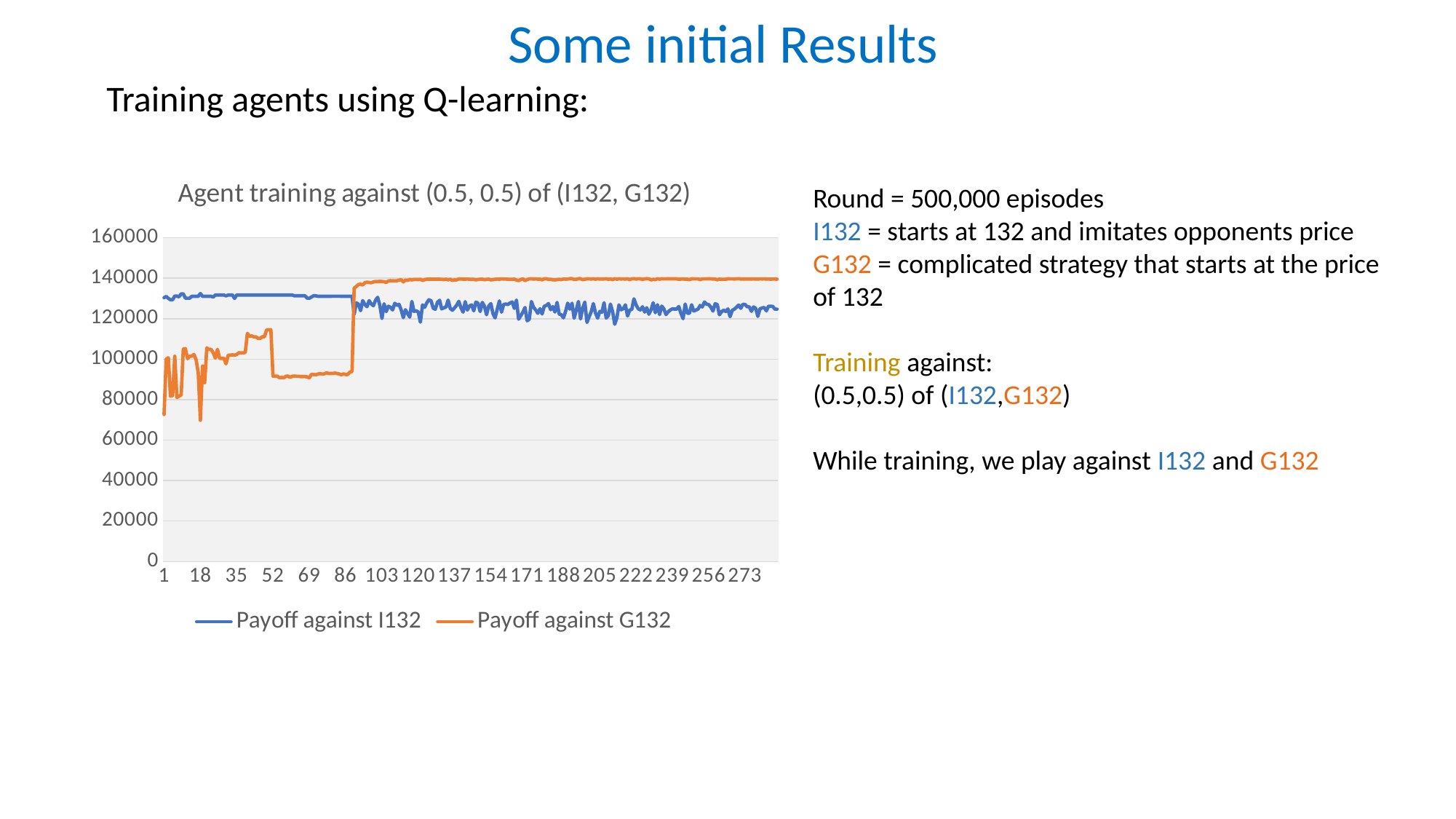

# Some initial Results
Training agents using Q-learning:

### Chart: Agent training against (0.5, 0.5) of (I132, G132)

| Category | Payoff against I132 | Payoff against G132 |
|---|---|---|
| 1 | 130390.0 | 72659.0 |
| 2 | 130997.0 | 100024.0 |
| 3 | 130064.0 | 100708.0 |
| 4 | 129372.0 | 81705.0 |
| 5 | 129372.0 | 82025.0 |
| 6 | 131170.0 | 101447.0 |
| 7 | 131170.0 | 81044.0 |
| 8 | 130803.0 | 81828.0 |
| 9 | 132294.0 | 82216.0 |
| 10 | 132294.0 | 105066.0 |
| 11 | 130140.0 | 105181.0 |
| 12 | 130140.0 | 100240.0 |
| 13 | 130140.0 | 101450.0 |
| 14 | 131097.0 | 101524.0 |
| 15 | 131097.0 | 102340.0 |
| 16 | 131097.0 | 99688.0 |
| 17 | 131097.0 | 93282.0 |
| 18 | 132431.0 | 69769.0 |
| 19 | 131077.0 | 96591.0 |
| 20 | 131077.0 | 88399.0 |
| 21 | 131077.0 | 105613.0 |
| 22 | 131077.0 | 104773.0 |
| 23 | 131077.0 | 104903.0 |
| 24 | 130725.0 | 103177.0 |
| 25 | 131708.0 | 100528.0 |
| 26 | 131708.0 | 104855.0 |
| 27 | 131708.0 | 100366.0 |
| 28 | 131708.0 | 100399.0 |
| 29 | 131708.0 | 100455.0 |
| 30 | 131291.0 | 97692.0 |
| 31 | 131708.0 | 101946.0 |
| 32 | 131708.0 | 102012.0 |
| 33 | 131708.0 | 102116.0 |
| 34 | 130004.0 | 102004.0 |
| 35 | 131708.0 | 102278.0 |
| 36 | 131708.0 | 103187.0 |
| 37 | 131708.0 | 103135.0 |
| 38 | 131708.0 | 103135.0 |
| 39 | 131708.0 | 103332.0 |
| 40 | 131708.0 | 112754.0 |
| 41 | 131708.0 | 111262.0 |
| 42 | 131708.0 | 111531.0 |
| 43 | 131708.0 | 111022.0 |
| 44 | 131708.0 | 111022.0 |
| 45 | 131708.0 | 110267.0 |
| 46 | 131708.0 | 110267.0 |
| 47 | 131708.0 | 111080.0 |
| 48 | 131708.0 | 111080.0 |
| 49 | 131708.0 | 114509.0 |
| 50 | 131708.0 | 114517.0 |
| 51 | 131708.0 | 114561.0 |
| 52 | 131717.0 | 91613.0 |
| 53 | 131717.0 | 91651.0 |
| 54 | 131717.0 | 91623.0 |
| 55 | 131717.0 | 90822.0 |
| 56 | 131717.0 | 90982.0 |
| 57 | 131717.0 | 90799.0 |
| 58 | 131717.0 | 91546.0 |
| 59 | 131717.0 | 91676.0 |
| 60 | 131717.0 | 91004.0 |
| 61 | 131708.0 | 91583.0 |
| 62 | 131320.0 | 91669.0 |
| 63 | 131320.0 | 91550.0 |
| 64 | 131329.0 | 91530.0 |
| 65 | 131329.0 | 91399.0 |
| 66 | 131329.0 | 91387.0 |
| 67 | 131320.0 | 91388.0 |
| 68 | 130149.0 | 91271.0 |
| 69 | 130149.0 | 90799.0 |
| 70 | 130713.0 | 92538.0 |
| 71 | 131320.0 | 92437.0 |
| 72 | 131320.0 | 92251.0 |
| 73 | 131104.0 | 92642.0 |
| 74 | 131104.0 | 92870.0 |
| 75 | 131104.0 | 92662.0 |
| 76 | 131104.0 | 92756.0 |
| 77 | 131104.0 | 93250.0 |
| 78 | 131094.0 | 92954.0 |
| 79 | 131094.0 | 92911.0 |
| 80 | 131127.0 | 92911.0 |
| 81 | 131127.0 | 93153.0 |
| 82 | 131127.0 | 92874.0 |
| 83 | 131127.0 | 92713.0 |
| 84 | 131094.0 | 92293.0 |
| 85 | 131104.0 | 92738.0 |
| 86 | 131104.0 | 92428.0 |
| 87 | 131104.0 | 92428.0 |
| 88 | 131104.0 | 93633.0 |
| 89 | 131104.0 | 93921.0 |
| 90 | 122143.0 | 135123.0 |
| 91 | 127842.0 | 135931.0 |
| 92 | 127203.0 | 136922.0 |
| 93 | 123985.0 | 137048.0 |
| 94 | 128954.0 | 136664.0 |
| 95 | 127039.0 | 137785.0 |
| 96 | 125952.0 | 138060.0 |
| 97 | 128920.0 | 137903.0 |
| 98 | 127291.0 | 137811.0 |
| 99 | 126430.0 | 138121.0 |
| 100 | 129111.0 | 138379.0 |
| 101 | 130581.0 | 138392.0 |
| 102 | 126624.0 | 138485.0 |
| 103 | 120140.0 | 138412.0 |
| 104 | 127373.0 | 138297.0 |
| 105 | 123514.0 | 137968.0 |
| 106 | 126186.0 | 138666.0 |
| 107 | 125643.0 | 138796.0 |
| 108 | 124365.0 | 138766.0 |
| 109 | 127625.0 | 138672.0 |
| 110 | 126592.0 | 138743.0 |
| 111 | 127125.0 | 139092.0 |
| 112 | 124351.0 | 139249.0 |
| 113 | 120498.0 | 138200.0 |
| 114 | 124453.0 | 139094.0 |
| 115 | 122555.0 | 138940.0 |
| 116 | 120775.0 | 139367.0 |
| 117 | 128536.0 | 139186.0 |
| 118 | 123605.0 | 139369.0 |
| 119 | 123944.0 | 139402.0 |
| 120 | 123292.0 | 139322.0 |
| 121 | 118311.0 | 139471.0 |
| 122 | 126812.0 | 138929.0 |
| 123 | 125605.0 | 139317.0 |
| 124 | 127822.0 | 139509.0 |
| 125 | 129368.0 | 139509.0 |
| 126 | 128816.0 | 139551.0 |
| 127 | 125182.0 | 139516.0 |
| 128 | 124683.0 | 139536.0 |
| 129 | 128068.0 | 139505.0 |
| 130 | 129110.0 | 139507.0 |
| 131 | 124835.0 | 139466.0 |
| 132 | 125394.0 | 139318.0 |
| 133 | 125711.0 | 139526.0 |
| 134 | 129194.0 | 139217.0 |
| 135 | 125109.0 | 139505.0 |
| 136 | 124178.0 | 138917.0 |
| 137 | 125358.0 | 139213.0 |
| 138 | 126663.0 | 139170.0 |
| 139 | 128580.0 | 139636.0 |
| 140 | 125466.0 | 139638.0 |
| 141 | 123245.0 | 139531.0 |
| 142 | 128415.0 | 139530.0 |
| 143 | 124285.0 | 139588.0 |
| 144 | 126317.0 | 139482.0 |
| 145 | 126808.0 | 139419.0 |
| 146 | 123863.0 | 139469.0 |
| 147 | 128228.0 | 139180.0 |
| 148 | 127624.0 | 139380.0 |
| 149 | 123537.0 | 139508.0 |
| 150 | 128063.0 | 139529.0 |
| 151 | 126167.0 | 139278.0 |
| 152 | 121983.0 | 139449.0 |
| 153 | 126203.0 | 139531.0 |
| 154 | 127493.0 | 139182.0 |
| 155 | 122518.0 | 139293.0 |
| 156 | 120403.0 | 139494.0 |
| 157 | 124736.0 | 139589.0 |
| 158 | 128771.0 | 139483.0 |
| 159 | 123244.0 | 139682.0 |
| 160 | 127031.0 | 139594.0 |
| 161 | 127266.0 | 139573.0 |
| 162 | 127006.0 | 139505.0 |
| 163 | 127792.0 | 139395.0 |
| 164 | 128250.0 | 139468.0 |
| 165 | 125134.0 | 139525.0 |
| 166 | 129190.0 | 139095.0 |
| 167 | 119770.0 | 138801.0 |
| 168 | 121474.0 | 139353.0 |
| 169 | 123258.0 | 139716.0 |
| 170 | 125525.0 | 138823.0 |
| 171 | 118969.0 | 139347.0 |
| 172 | 119748.0 | 139658.0 |
| 173 | 128472.0 | 139715.0 |
| 174 | 125625.0 | 139589.0 |
| 175 | 124339.0 | 139674.0 |
| 176 | 122685.0 | 139540.0 |
| 177 | 124946.0 | 139571.0 |
| 178 | 122323.0 | 139203.0 |
| 179 | 126117.0 | 139716.0 |
| 180 | 126564.0 | 139725.0 |
| 181 | 127477.0 | 139471.0 |
| 182 | 124436.0 | 139458.0 |
| 183 | 125974.0 | 139243.0 |
| 184 | 123308.0 | 139198.0 |
| 185 | 128062.0 | 139304.0 |
| 186 | 122276.0 | 139435.0 |
| 187 | 121982.0 | 139340.0 |
| 188 | 120427.0 | 139590.0 |
| 189 | 123676.0 | 139550.0 |
| 190 | 127683.0 | 139590.0 |
| 191 | 124751.0 | 139780.0 |
| 192 | 127660.0 | 139781.0 |
| 193 | 120241.0 | 139374.0 |
| 194 | 124375.0 | 139480.0 |
| 195 | 128495.0 | 139776.0 |
| 196 | 119897.0 | 139793.0 |
| 197 | 125202.0 | 139311.0 |
| 198 | 128201.0 | 139478.0 |
| 199 | 118184.0 | 139709.0 |
| 200 | 120887.0 | 139687.0 |
| 201 | 123493.0 | 139623.0 |
| 202 | 127457.0 | 139720.0 |
| 203 | 122835.0 | 139538.0 |
| 204 | 120283.0 | 139721.0 |
| 205 | 123588.0 | 139600.0 |
| 206 | 123233.0 | 139591.0 |
| 207 | 127878.0 | 139636.0 |
| 208 | 120332.0 | 139740.0 |
| 209 | 121547.0 | 139488.0 |
| 210 | 127236.0 | 139649.0 |
| 211 | 123551.0 | 139317.0 |
| 212 | 117272.0 | 139761.0 |
| 213 | 120416.0 | 139522.0 |
| 214 | 126811.0 | 139722.0 |
| 215 | 124396.0 | 139644.0 |
| 216 | 124955.0 | 139687.0 |
| 217 | 126845.0 | 139547.0 |
| 218 | 121342.0 | 139774.0 |
| 219 | 124208.0 | 139302.0 |
| 220 | 124642.0 | 139730.0 |
| 221 | 129831.0 | 139790.0 |
| 222 | 126858.0 | 139591.0 |
| 223 | 124900.0 | 139761.0 |
| 224 | 124346.0 | 139722.0 |
| 225 | 125885.0 | 139376.0 |
| 226 | 123267.0 | 139658.0 |
| 227 | 125430.0 | 139793.0 |
| 228 | 122216.0 | 139718.0 |
| 229 | 124386.0 | 139164.0 |
| 230 | 127861.0 | 139454.0 |
| 231 | 122956.0 | 139326.0 |
| 232 | 126908.0 | 139726.0 |
| 233 | 122069.0 | 139537.0 |
| 234 | 126233.0 | 139723.0 |
| 235 | 124890.0 | 139659.0 |
| 236 | 122015.0 | 139676.0 |
| 237 | 123397.0 | 139706.0 |
| 238 | 124283.0 | 139722.0 |
| 239 | 124896.0 | 139694.0 |
| 240 | 124759.0 | 139706.0 |
| 241 | 124733.0 | 139695.0 |
| 242 | 126031.0 | 139481.0 |
| 243 | 122606.0 | 139548.0 |
| 244 | 119997.0 | 139656.0 |
| 245 | 127244.0 | 139495.0 |
| 246 | 122678.0 | 139554.0 |
| 247 | 122730.0 | 139273.0 |
| 248 | 126882.0 | 139723.0 |
| 249 | 123769.0 | 139674.0 |
| 250 | 124264.0 | 139687.0 |
| 251 | 124742.0 | 139667.0 |
| 252 | 126557.0 | 139333.0 |
| 253 | 125815.0 | 139649.0 |
| 254 | 128252.0 | 139649.0 |
| 255 | 127185.0 | 139649.0 |
| 256 | 126977.0 | 139723.0 |
| 257 | 125740.0 | 139686.0 |
| 258 | 123776.0 | 139612.0 |
| 259 | 127380.0 | 139566.0 |
| 260 | 127009.0 | 139248.0 |
| 261 | 121933.0 | 139550.0 |
| 262 | 123403.0 | 139440.0 |
| 263 | 124205.0 | 139479.0 |
| 264 | 123561.0 | 139479.0 |
| 265 | 124848.0 | 139691.0 |
| 266 | 121004.0 | 139671.0 |
| 267 | 124130.0 | 139689.0 |
| 268 | 124722.0 | 139625.0 |
| 269 | 125666.0 | 139697.0 |
| 270 | 126696.0 | 139754.0 |
| 271 | 125159.0 | 139607.0 |
| 272 | 127100.0 | 139598.0 |
| 273 | 127056.0 | 139606.0 |
| 274 | 125918.0 | 139606.0 |
| 275 | 125876.0 | 139606.0 |
| 276 | 123708.0 | 139619.0 |
| 277 | 125825.0 | 139669.0 |
| 278 | 125105.0 | 139582.0 |
| 279 | 121143.0 | 139582.0 |
| 280 | 124892.0 | 139687.0 |
| 281 | 125325.0 | 139636.0 |
| 282 | 125529.0 | 139687.0 |
| 283 | 123898.0 | 139582.0 |
| 284 | 126167.0 | 139594.0 |
| 285 | 126167.0 | 139529.0 |
| 286 | 126052.0 | 139596.0 |
| 287 | 124717.0 | 139563.0 |
| 288 | 124717.0 | 139529.0 |
Round = 500,000 episodes
I132 = starts at 132 and imitates opponents price
G132 = complicated strategy that starts at the price of 132

Training against:
(0.5,0.5) of (I132,G132)

While training, we play against I132 and G132